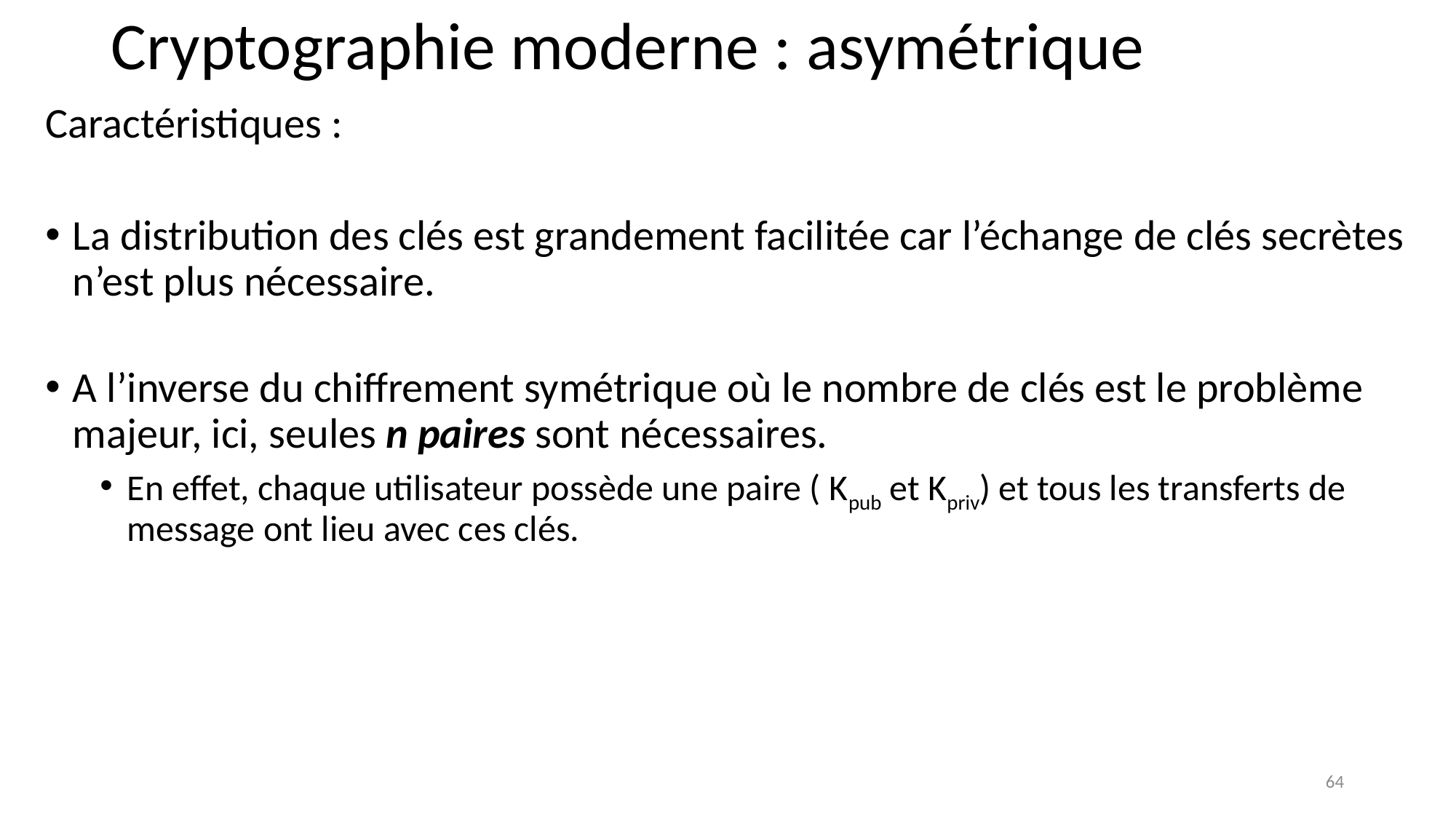

# Cryptographie moderne : asymétrique
Caractéristiques :
La distribution des clés est grandement facilitée car l’échange de clés secrètes n’est plus nécessaire.
A l’inverse du chiffrement symétrique où le nombre de clés est le problème majeur, ici, seules n paires sont nécessaires.
En effet, chaque utilisateur possède une paire ( Kpub et Kpriv) et tous les transferts de message ont lieu avec ces clés.
64